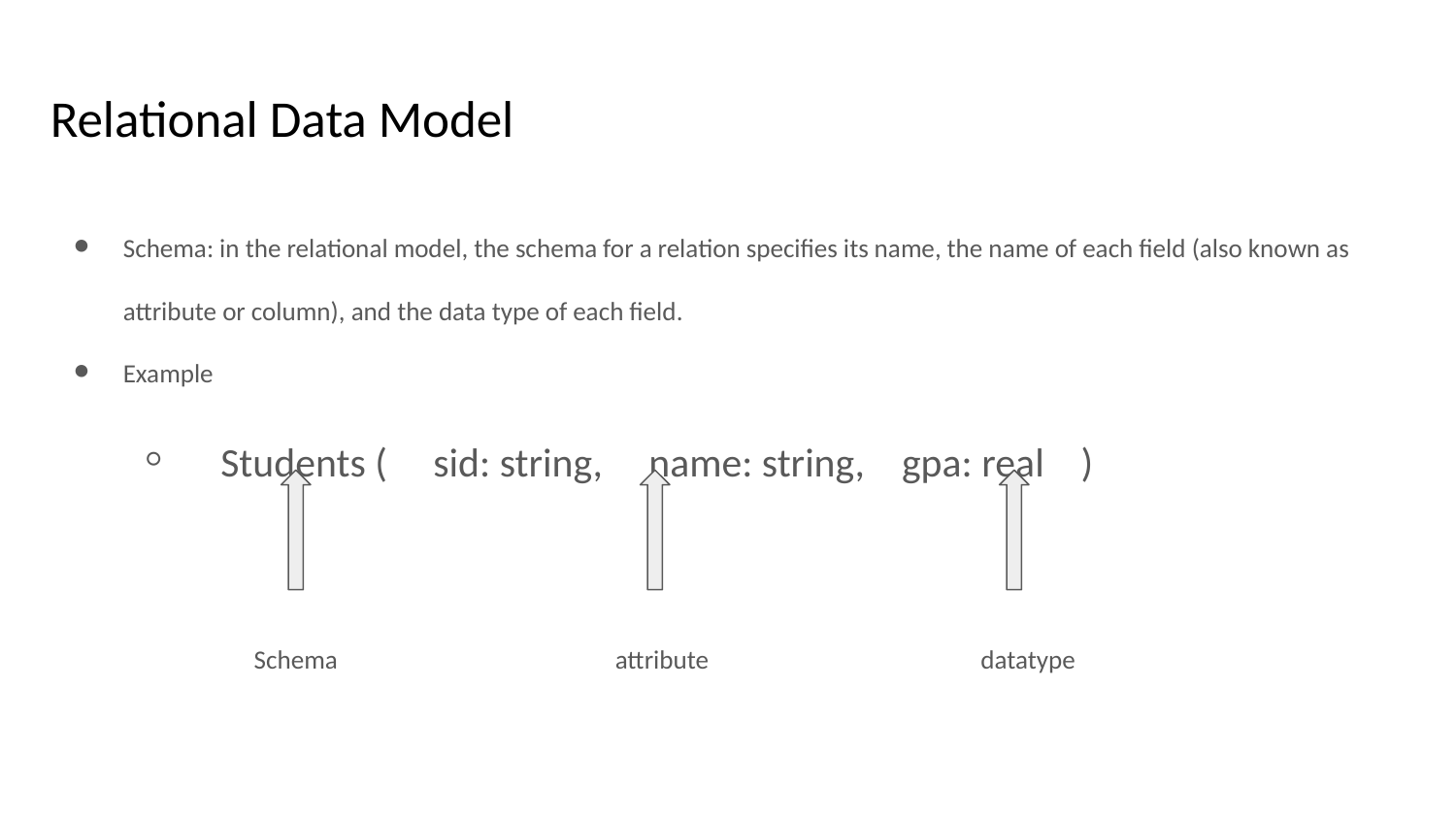

# Relational Data Model
Schema: in the relational model, the schema for a relation specifies its name, the name of each field (also known as attribute or column), and the data type of each field.
Example
    Students (     sid: string,     name: string,    gpa: real    )

Schema
attribute
datatype